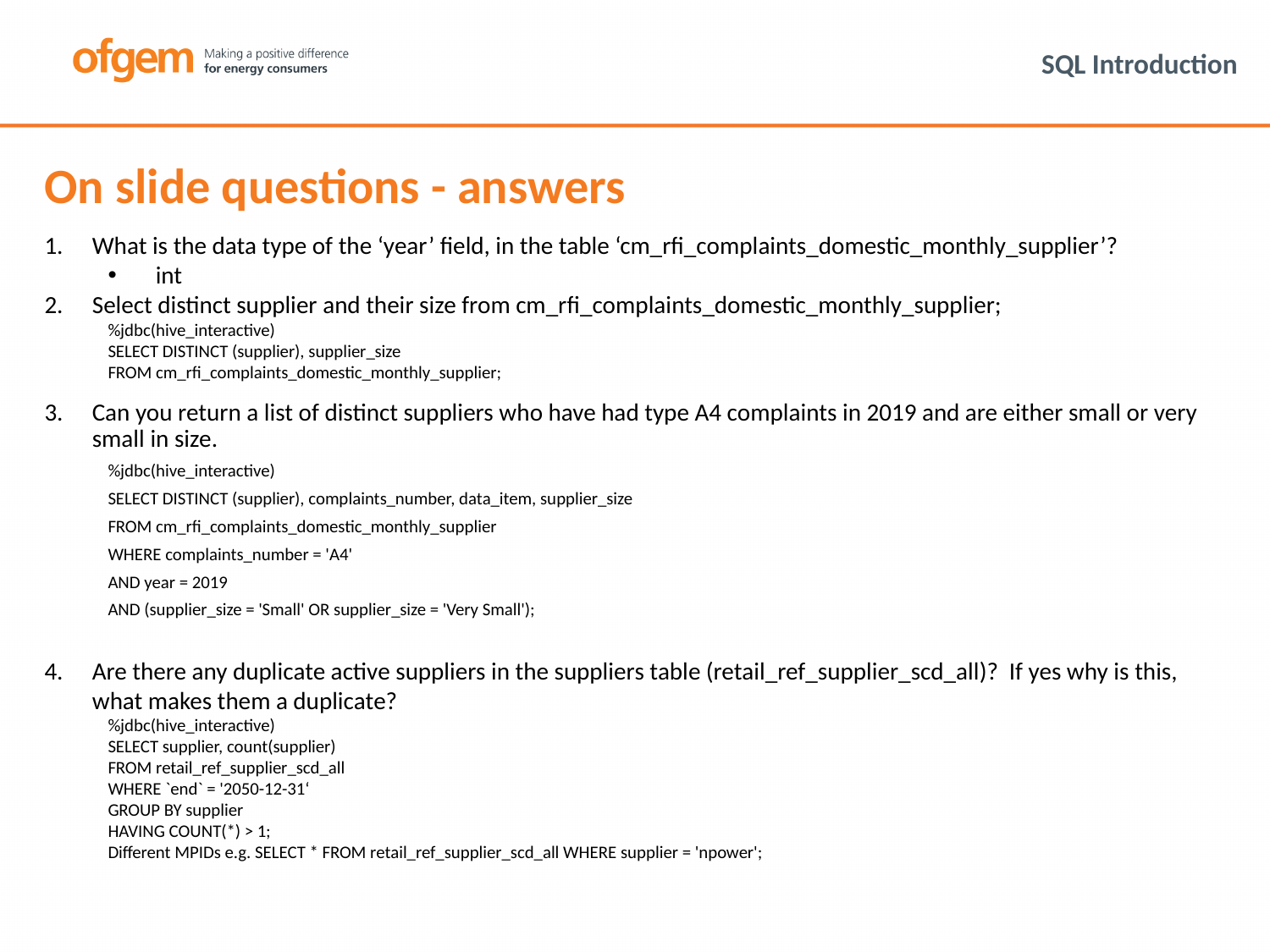

# SQL Introduction
On slide questions - answers

What is the data type of the ‘year’ field, in the table ‘cm_rfi_complaints_domestic_monthly_supplier’?
int
Select distinct supplier and their size from cm_rfi_complaints_domestic_monthly_supplier;
%jdbc(hive_interactive)
SELECT DISTINCT (supplier), supplier_size
FROM cm_rfi_complaints_domestic_monthly_supplier;
Can you return a list of distinct suppliers who have had type A4 complaints in 2019 and are either small or very small in size.
%jdbc(hive_interactive)
SELECT DISTINCT (supplier), complaints_number, data_item, supplier_size
FROM cm_rfi_complaints_domestic_monthly_supplier
WHERE complaints_number = 'A4'
AND year = 2019
AND (supplier_size = 'Small' OR supplier_size = 'Very Small');

Are there any duplicate active suppliers in the suppliers table (retail_ref_supplier_scd_all)?  If yes why is this, what makes them a duplicate?
%jdbc(hive_interactive)
SELECT supplier, count(supplier)
FROM retail_ref_supplier_scd_all
WHERE `end` = '2050-12-31‘
GROUP BY supplier
HAVING COUNT(*) > 1;
Different MPIDs e.g. SELECT * FROM retail_ref_supplier_scd_all WHERE supplier = 'npower';